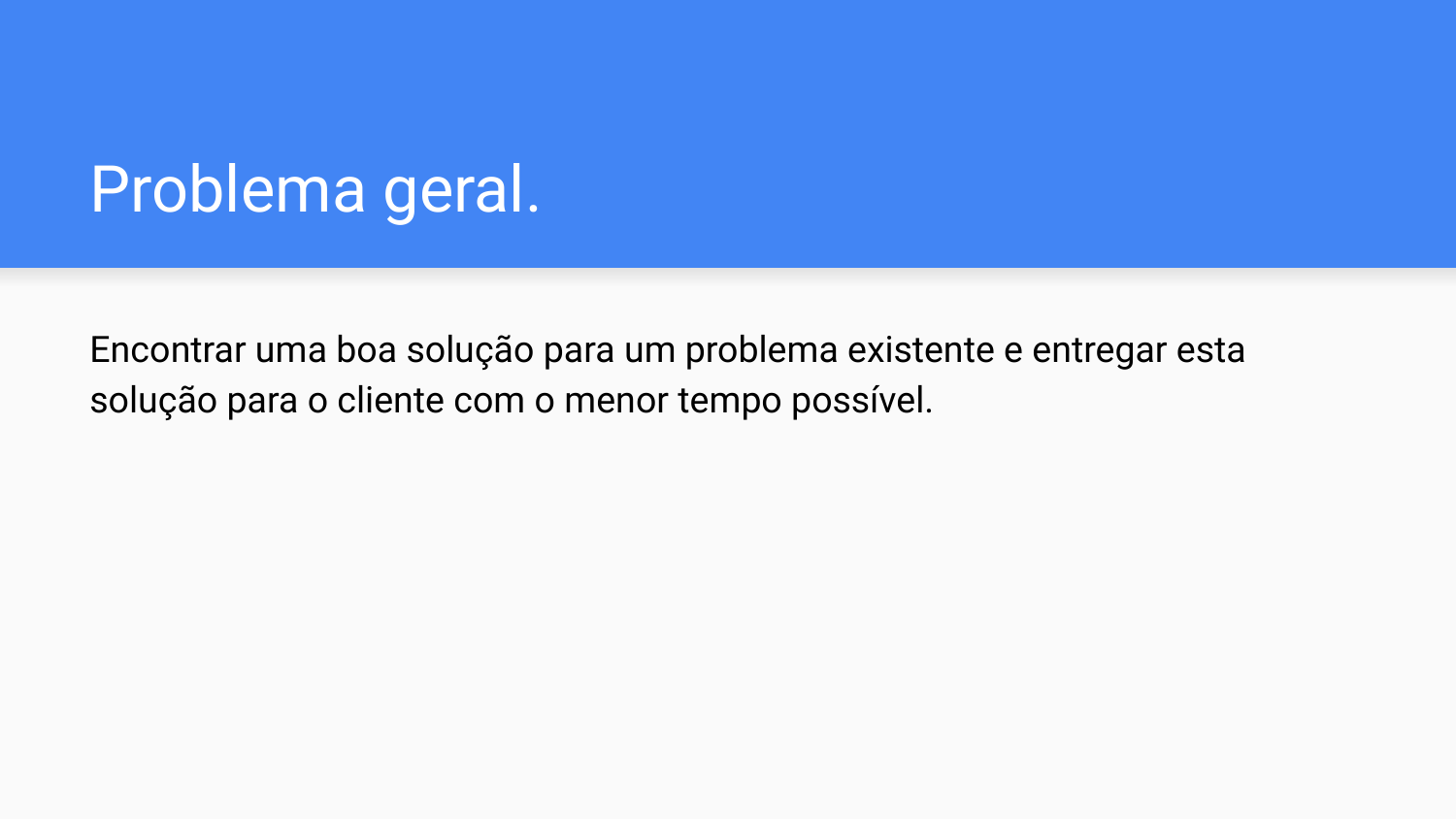

# Problema geral.
Encontrar uma boa solução para um problema existente e entregar esta solução para o cliente com o menor tempo possível.